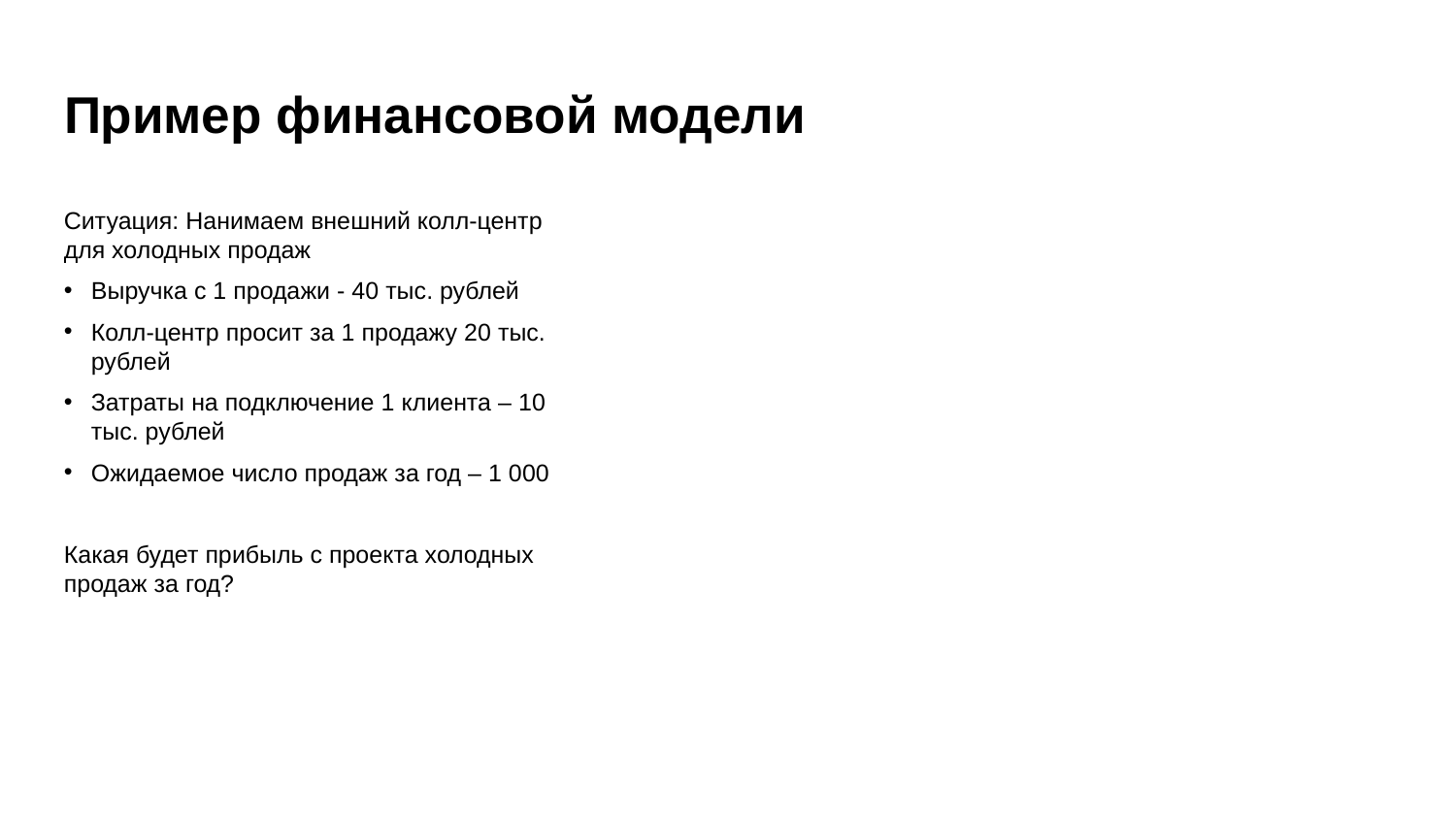

# Пример финансовой модели
Ситуация: Нанимаем внешний колл-центр для холодных продаж
Выручка с 1 продажи - 40 тыс. рублей
Колл-центр просит за 1 продажу 20 тыс. рублей
Затраты на подключение 1 клиента – 10 тыс. рублей
Ожидаемое число продаж за год – 1 000

Какая будет прибыль с проекта холодных продаж за год?